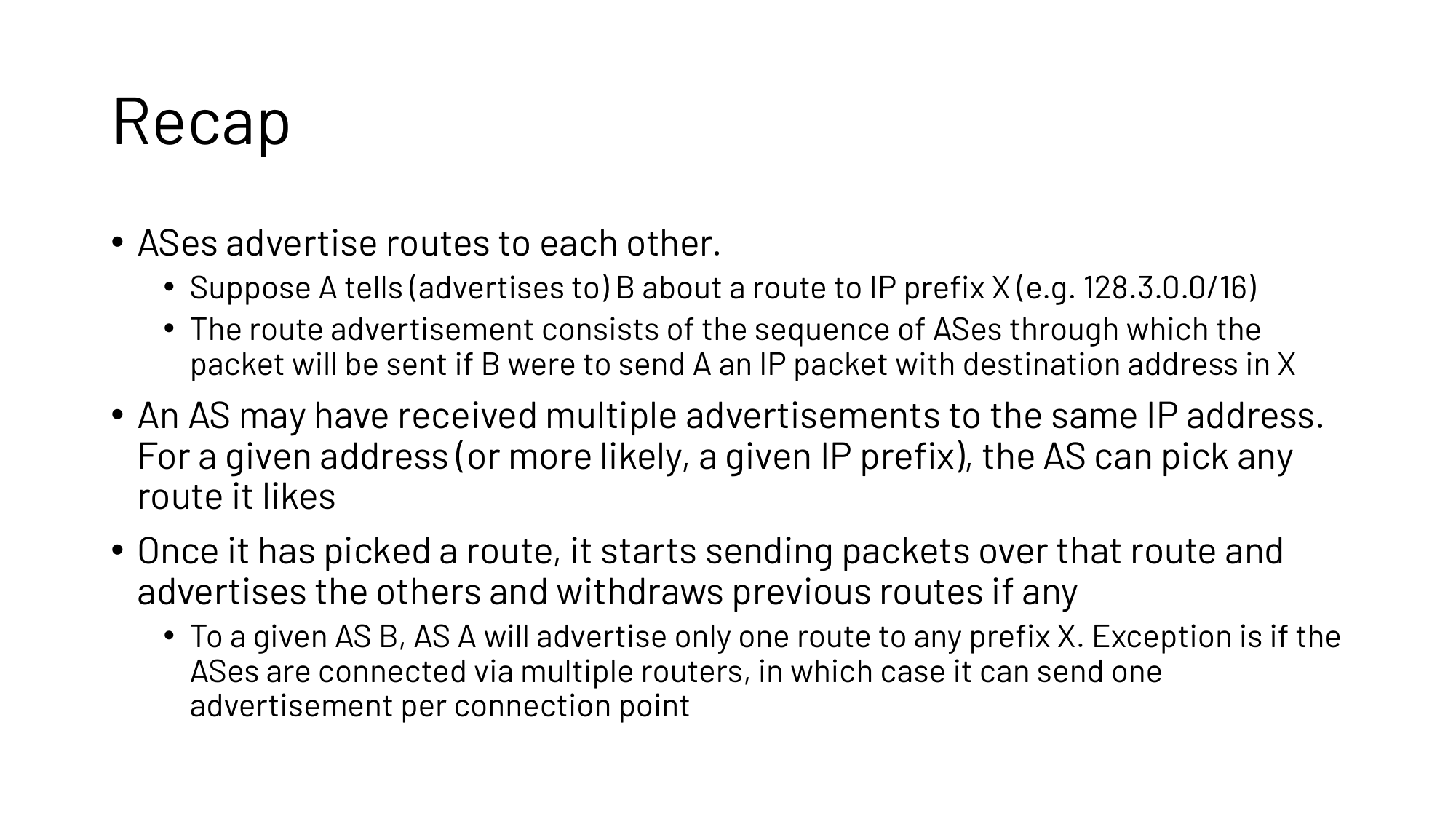

# Recap
ASes advertise routes to each other.
Suppose A tells (advertises to) B about a route to IP prefix X (e.g. 128.3.0.0/16)
The route advertisement consists of the sequence of ASes through which the packet will be sent if B were to send A an IP packet with destination address in X
An AS may have received multiple advertisements to the same IP address. For a given address (or more likely, a given IP prefix), the AS can pick any route it likes
Once it has picked a route, it starts sending packets over that route and advertises the others and withdraws previous routes if any
To a given AS B, AS A will advertise only one route to any prefix X. Exception is if the ASes are connected via multiple routers, in which case it can send one advertisement per connection point